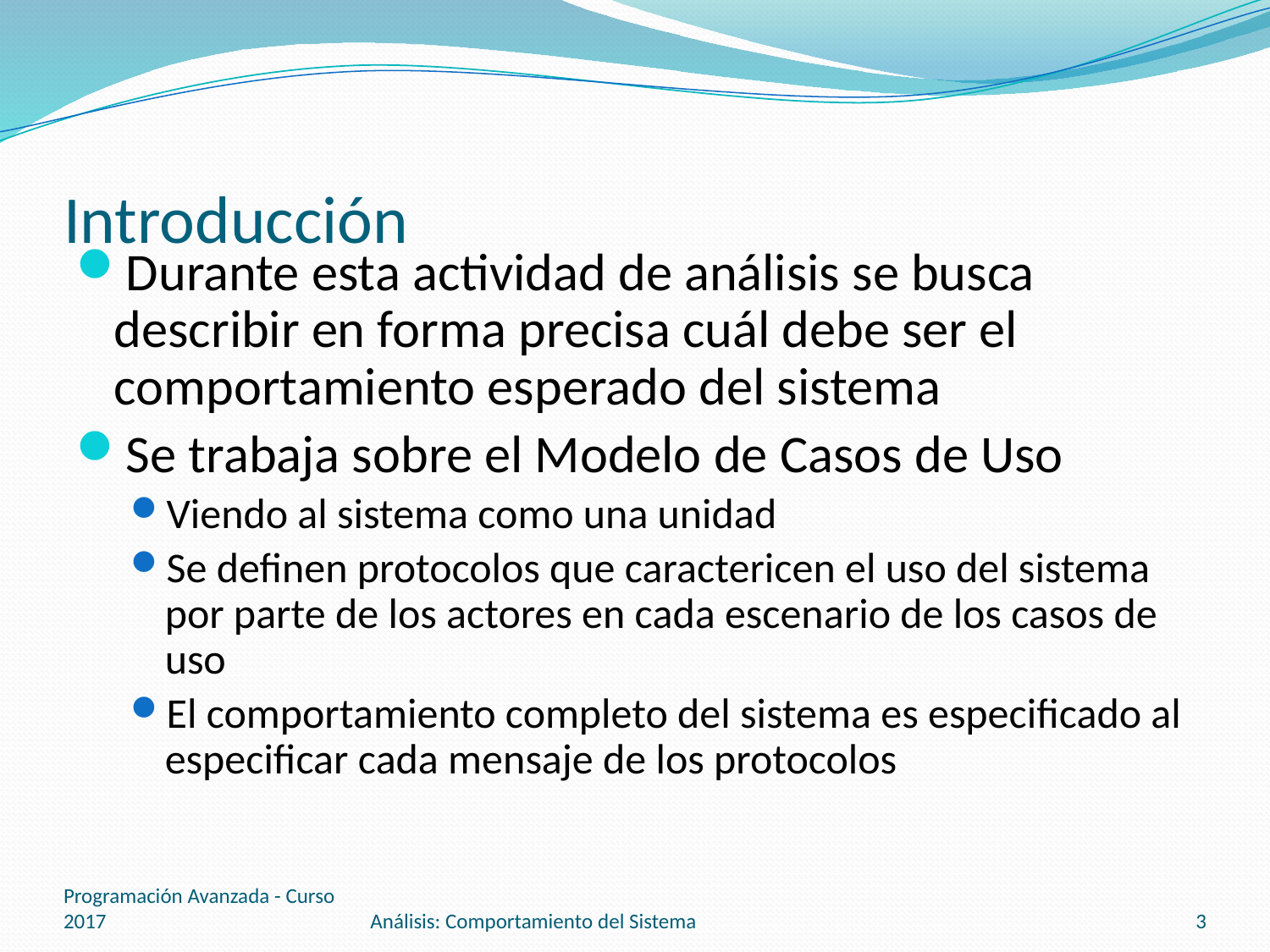

# Introducción
Durante esta actividad de análisis se busca describir en forma precisa cuál debe ser el comportamiento esperado del sistema
Se trabaja sobre el Modelo de Casos de Uso
Viendo al sistema como una unidad
Se definen protocolos que caractericen el uso del sistema por parte de los actores en cada escenario de los casos de uso
El comportamiento completo del sistema es especificado al especificar cada mensaje de los protocolos
Programación Avanzada - Curso 2017
Análisis: Comportamiento del Sistema
3